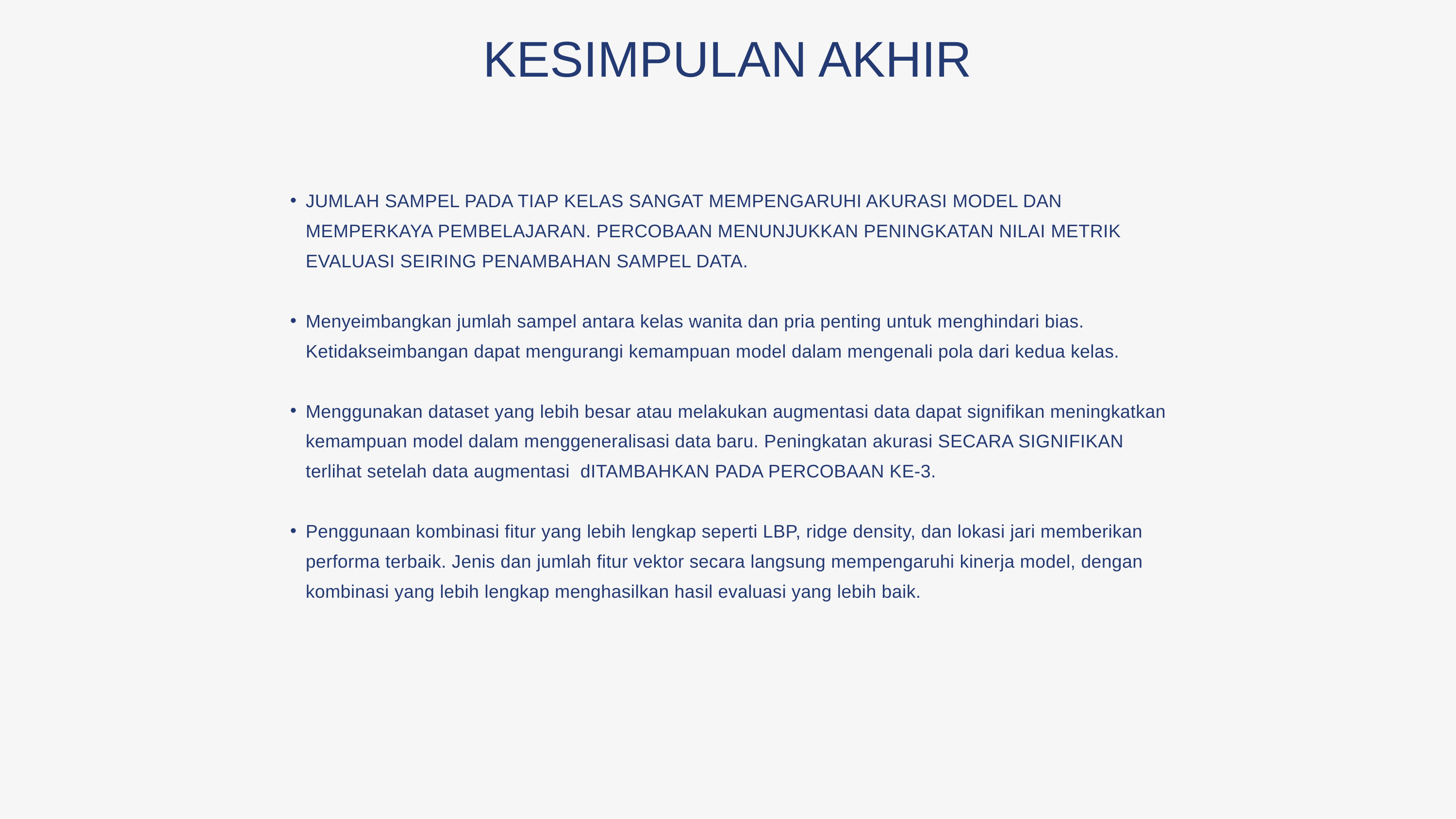

KESIMPULAN AKHIR
JUMLAH SAMPEL PADA TIAP KELAS SANGAT MEMPENGARUHI AKURASI MODEL DAN MEMPERKAYA PEMBELAJARAN. PERCOBAAN MENUNJUKKAN PENINGKATAN NILAI METRIK EVALUASI SEIRING PENAMBAHAN SAMPEL DATA.

Menyeimbangkan jumlah sampel antara kelas wanita dan pria penting untuk menghindari bias. Ketidakseimbangan dapat mengurangi kemampuan model dalam mengenali pola dari kedua kelas.

Menggunakan dataset yang lebih besar atau melakukan augmentasi data dapat signifikan meningkatkan kemampuan model dalam menggeneralisasi data baru. Peningkatan akurasi SECARA SIGNIFIKAN terlihat setelah data augmentasi  dITAMBAHKAN PADA PERCOBAAN KE-3.

Penggunaan kombinasi fitur yang lebih lengkap seperti LBP, ridge density, dan lokasi jari memberikan performa terbaik. Jenis dan jumlah fitur vektor secara langsung mempengaruhi kinerja model, dengan kombinasi yang lebih lengkap menghasilkan hasil evaluasi yang lebih baik.